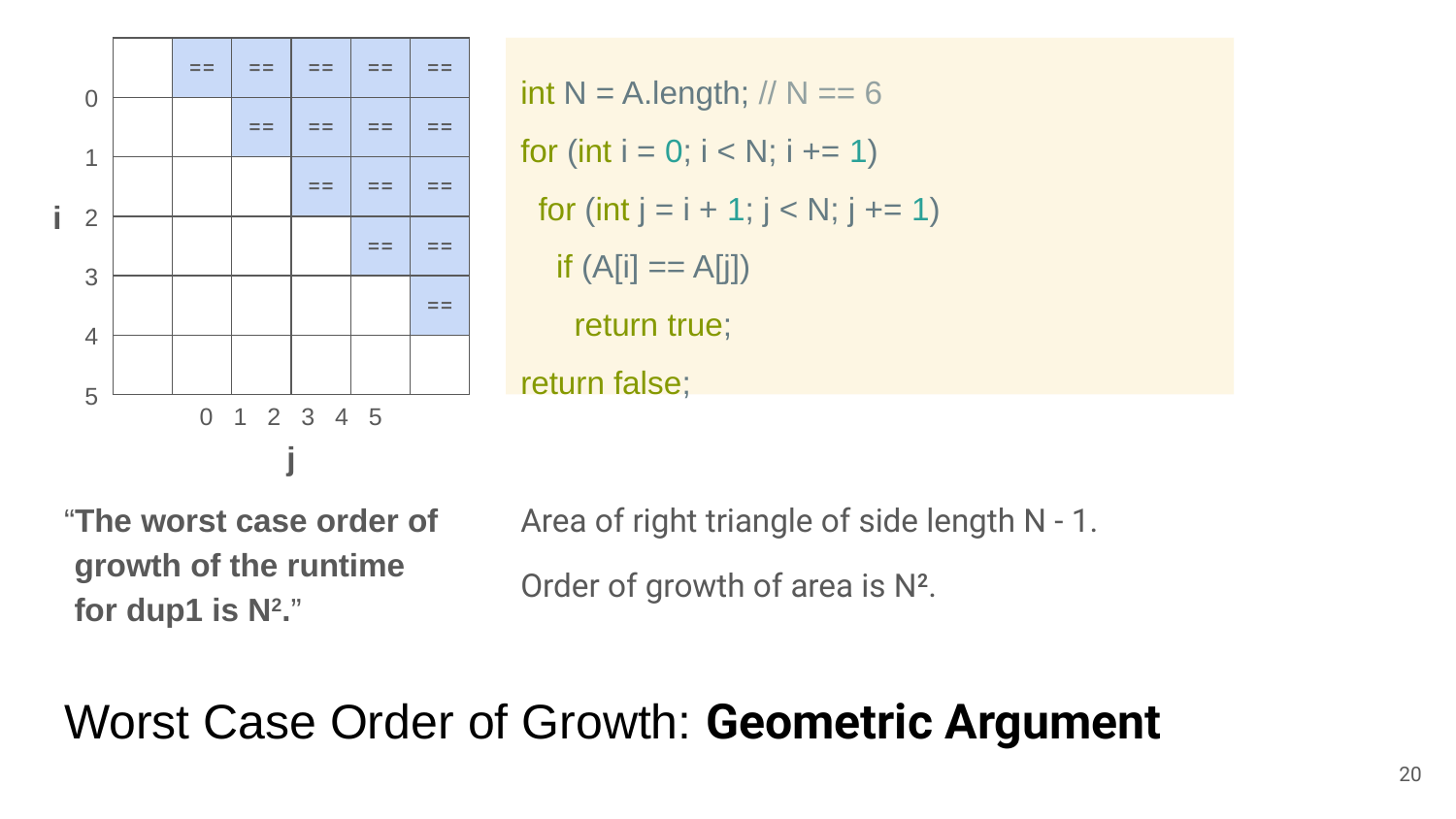

|  | == | == | == | == | == |
| --- | --- | --- | --- | --- | --- |
|  |  | == | == | == | == |
|  |  |  | == | == | == |
|  |  |  |  | == | == |
|  |  |  |  |  | == |
|  |  |  |  |  |  |
int N = A.length; // N == 6
for (int i = 0; i < N; i += 1)
  for (int j = i + 1; j < N; j += 1)
    if (A[i] == A[j])
      return true;
return false;
i
0
1
2
3
4
5
0   1   2   3   4   5
j
“The worst case order of growth of the runtime for dup1 is N2.”
Area of right triangle of side length N - 1.
Order of growth of area is N2.
# Worst Case Order of Growth: Geometric Argument
20